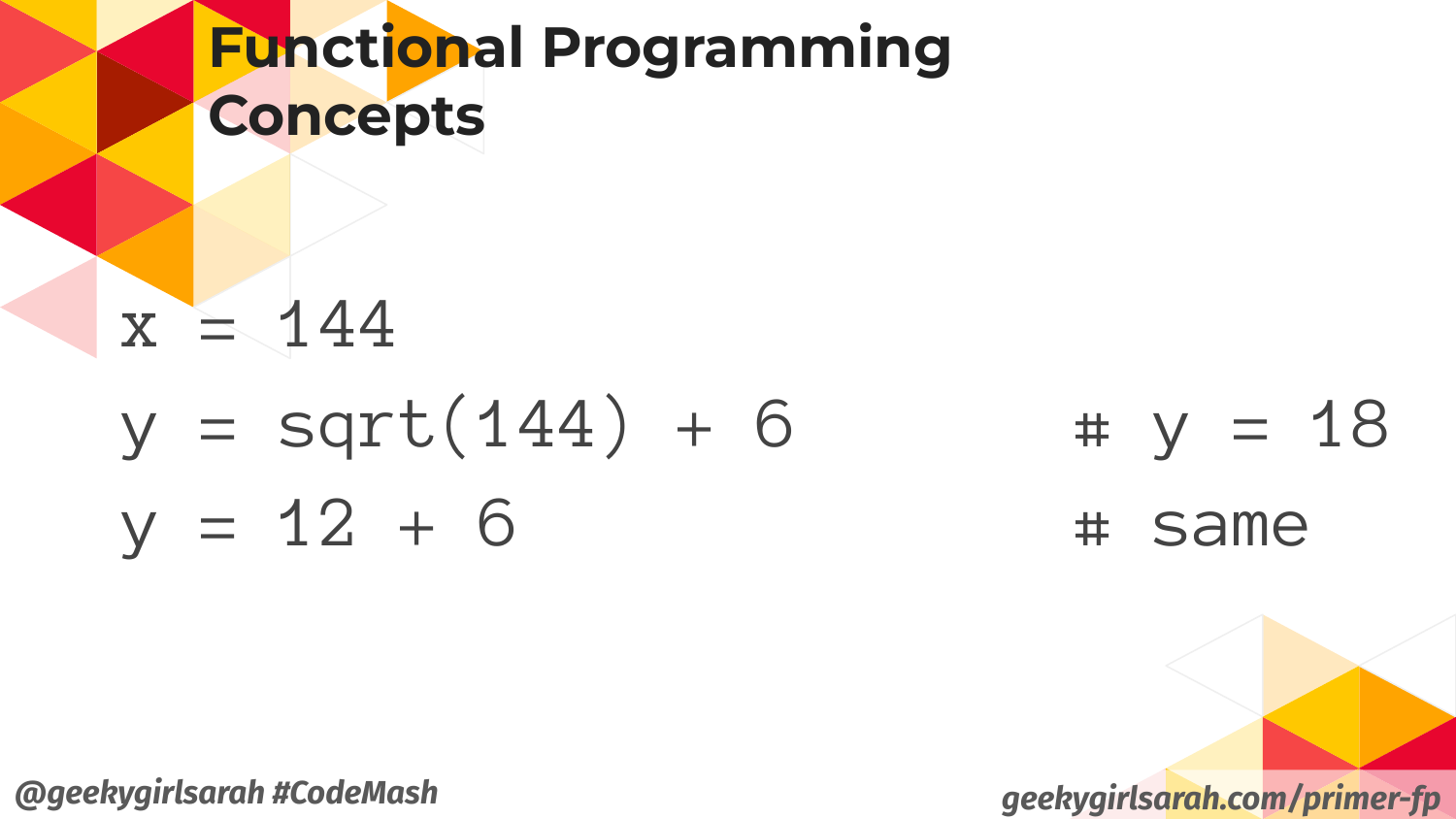

# Functional Programming Concepts

x = 144
y = sqrt(144) + 6       # y = 18
y = 12 + 6              # same